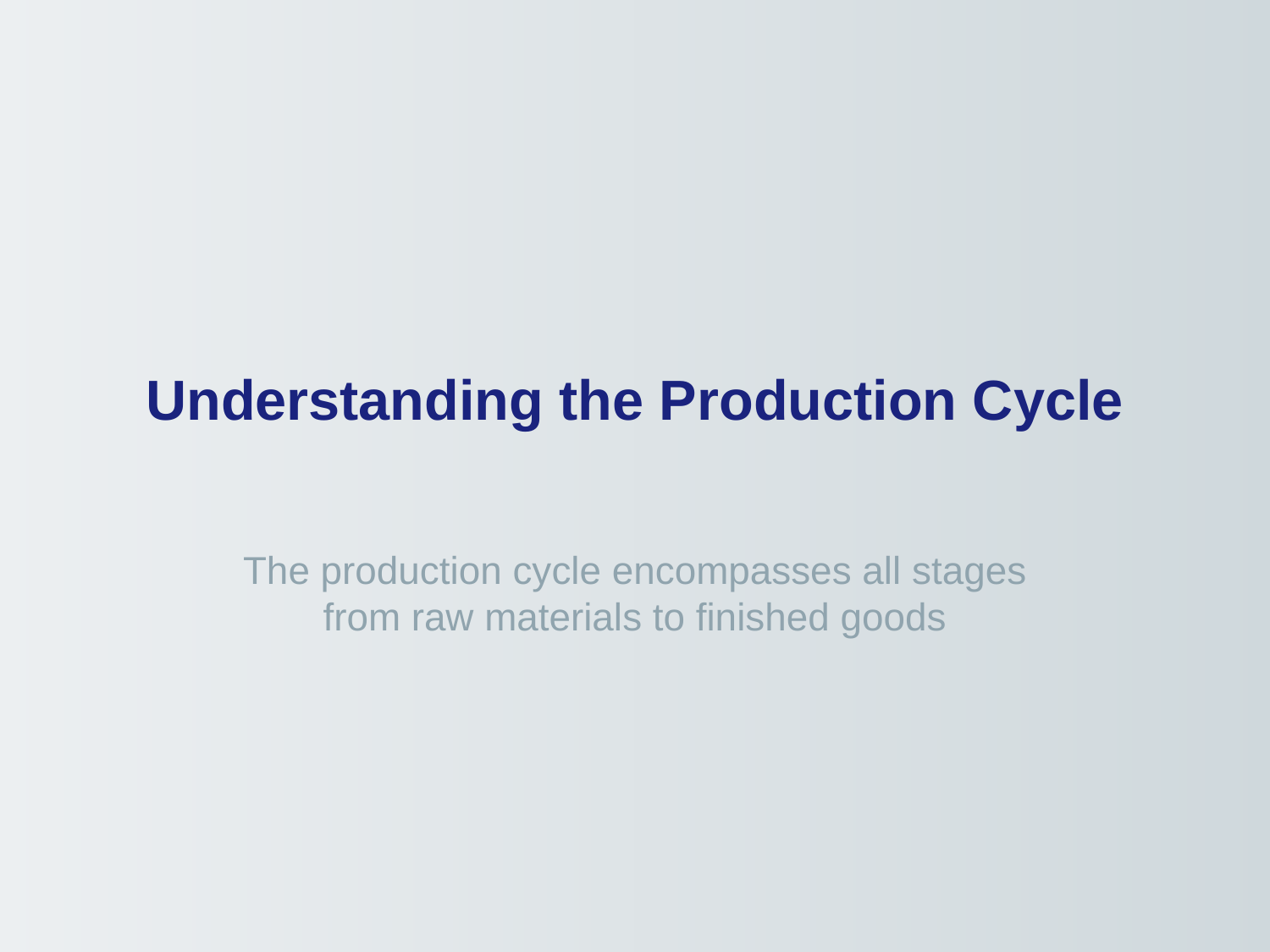

# Understanding the Production Cycle
The production cycle encompasses all stages from raw materials to finished goods